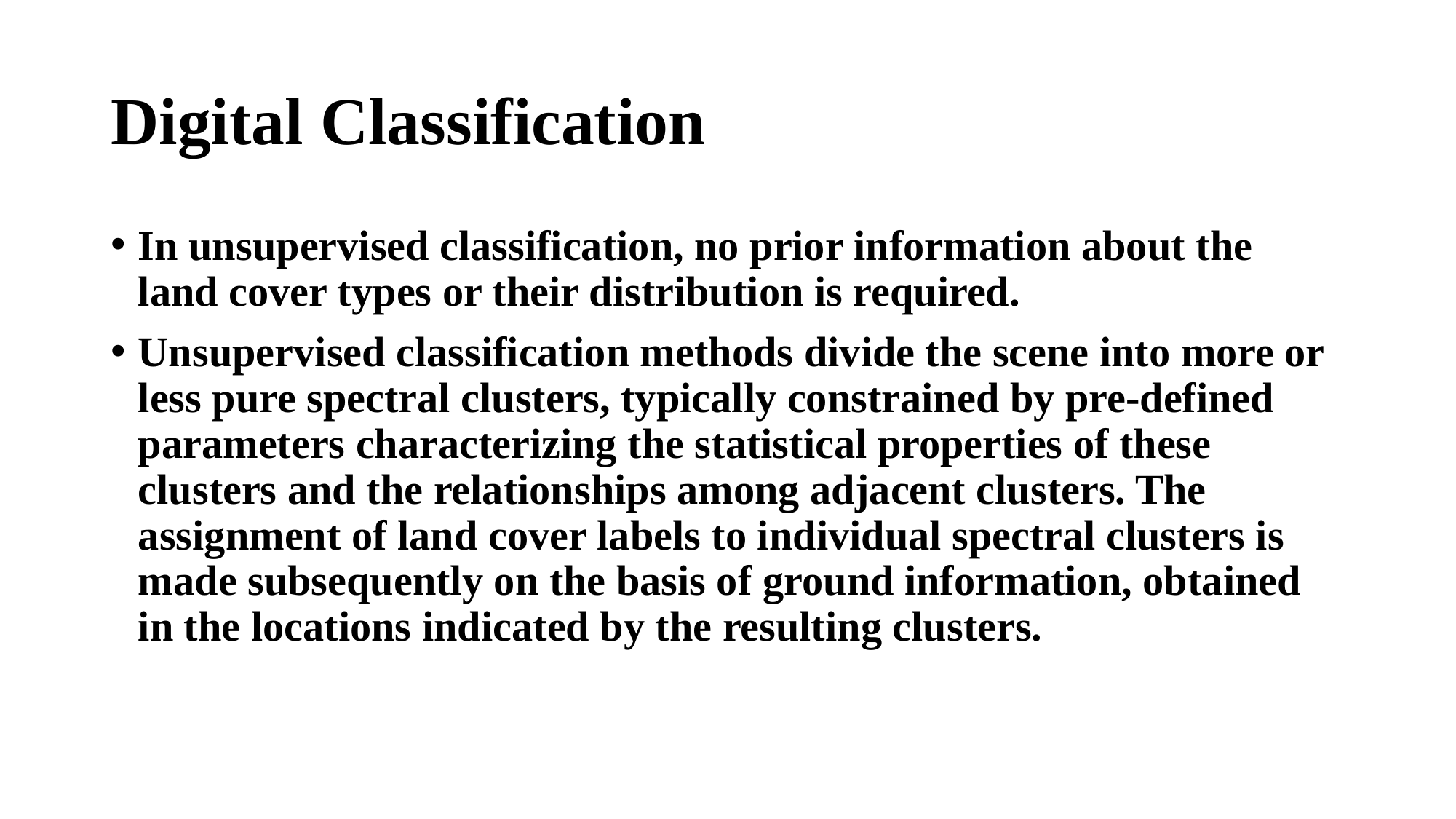

# Digital Classification
In unsupervised classification, no prior information about the land cover types or their distribution is required.
Unsupervised classification methods divide the scene into more or less pure spectral clusters, typically constrained by pre-defined parameters characterizing the statistical properties of these clusters and the relationships among adjacent clusters. The assignment of land cover labels to individual spectral clusters is made subsequently on the basis of ground information, obtained in the locations indicated by the resulting clusters.